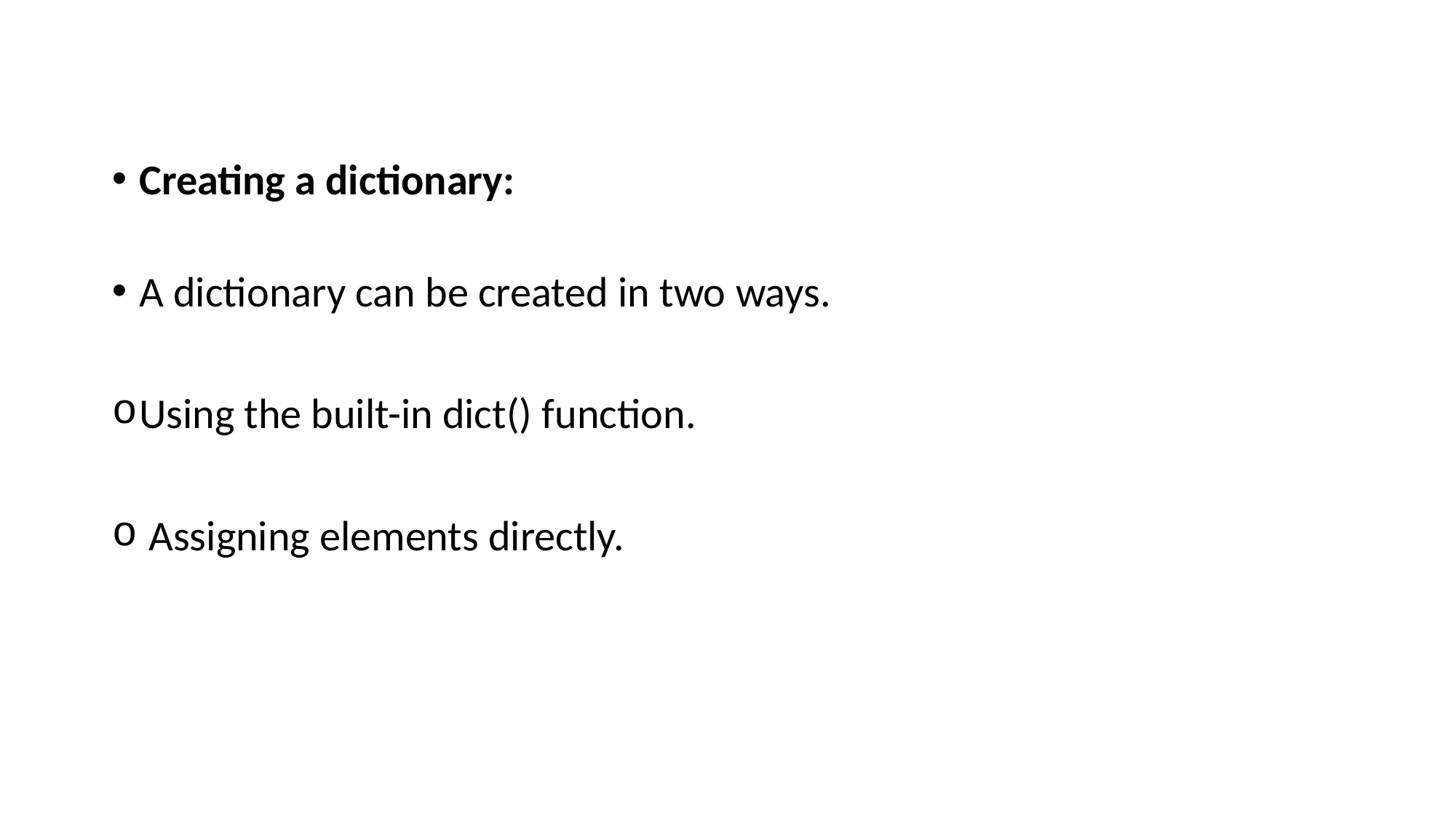

Creating a dictionary:
A dictionary can be created in two ways.

Using the built-in dict() function.

 Assigning elements directly.